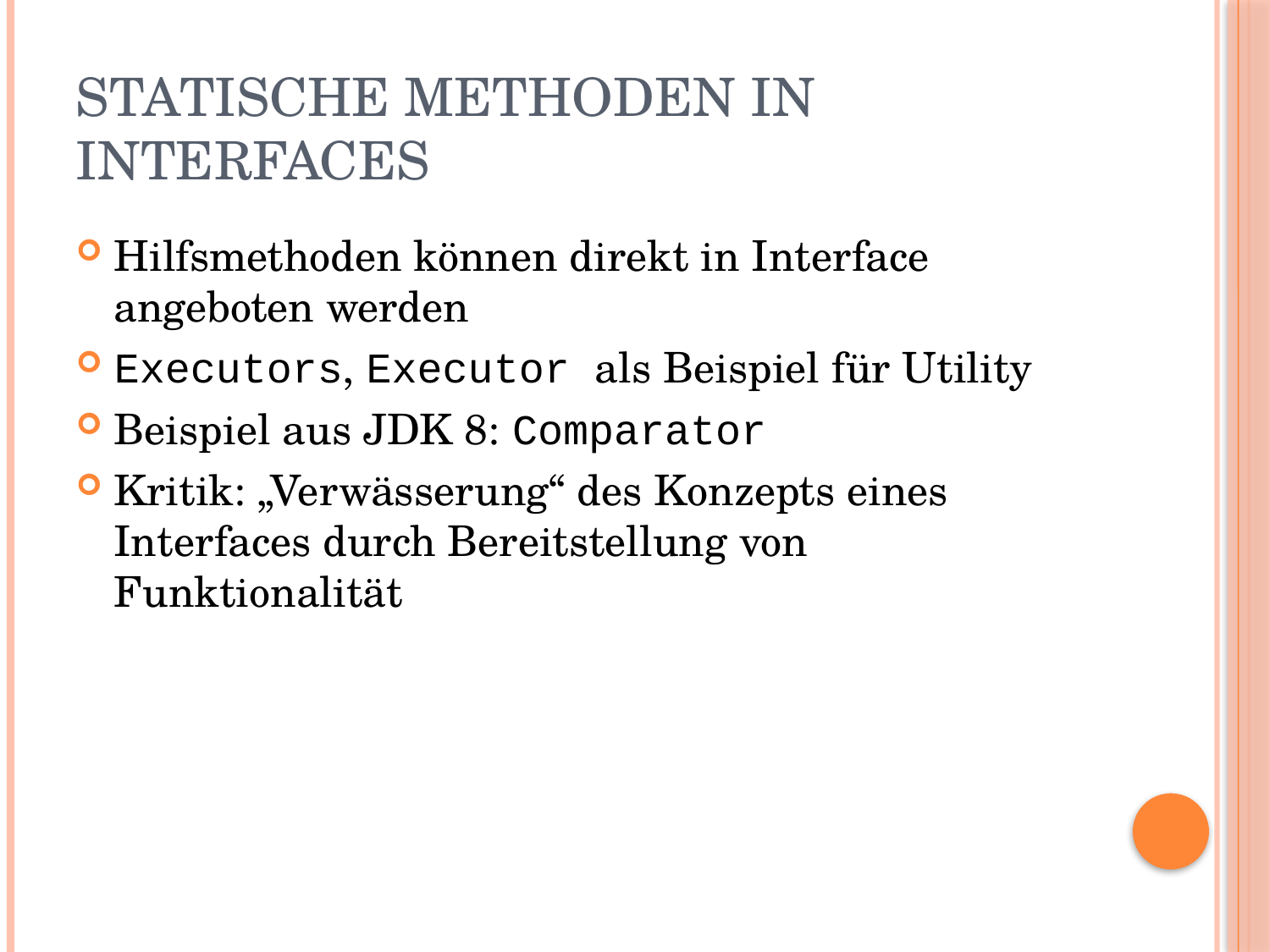

# Statische Methoden in Interfaces
Hilfsmethoden können direkt in Interface angeboten werden
Executors, Executor als Beispiel für Utility
Beispiel aus JDK 8: Comparator
Kritik: „Verwässerung“ des Konzepts eines Interfaces durch Bereitstellung von Funktionalität